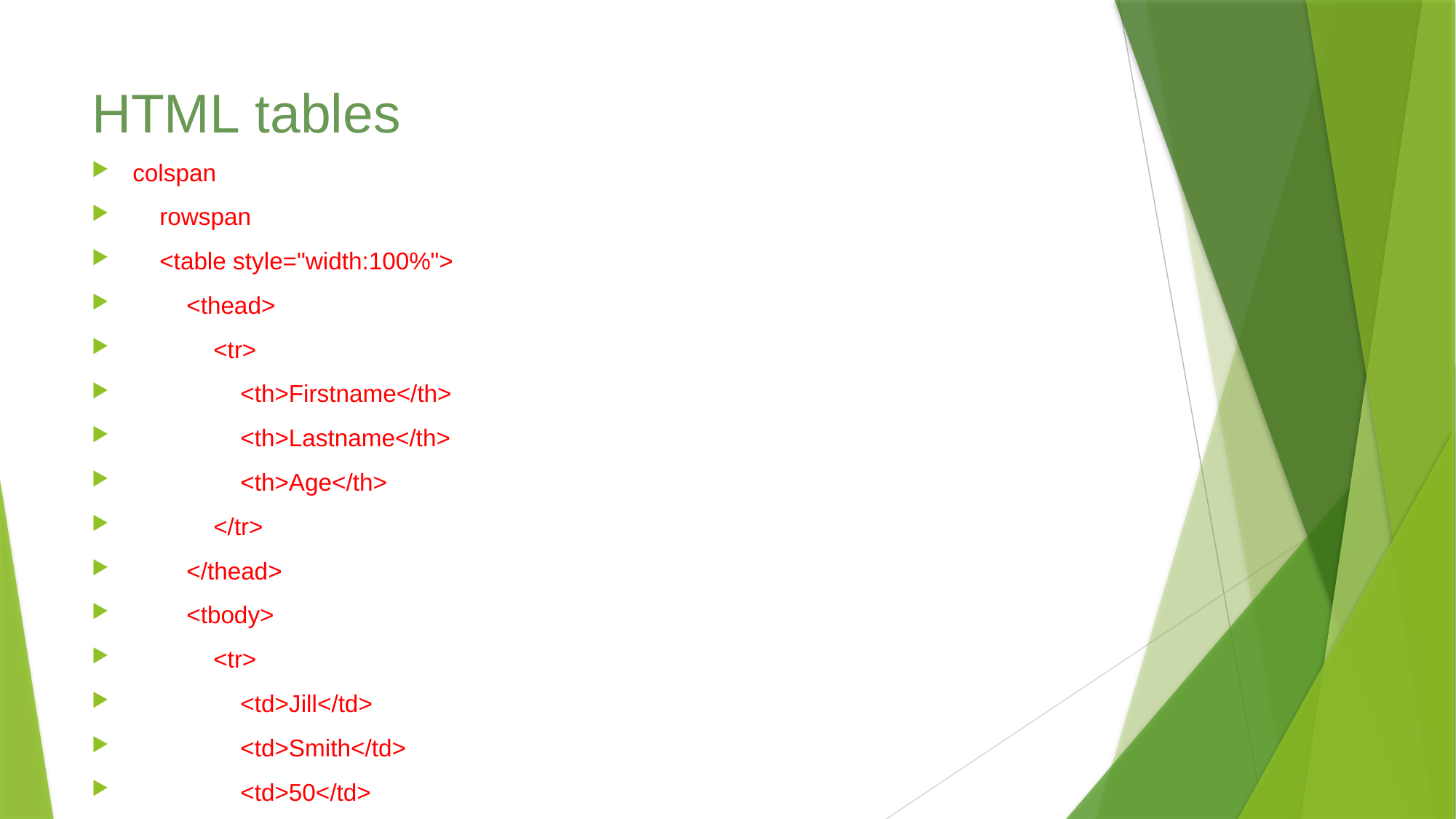

# HTML tables
colspan
    rowspan
    <table style="width:100%">
        <thead>
            <tr>
                <th>Firstname</th>
                <th>Lastname</th>
                <th>Age</th>
            </tr>
        </thead>
        <tbody>
            <tr>
                <td>Jill</td>
                <td>Smith</td>
                <td>50</td>
            </tr>
            <tr>
                <td>Eve</td>
                <td>Jackson</td>
                <td>94</td>
            </tr>
        </tbody>
</table>